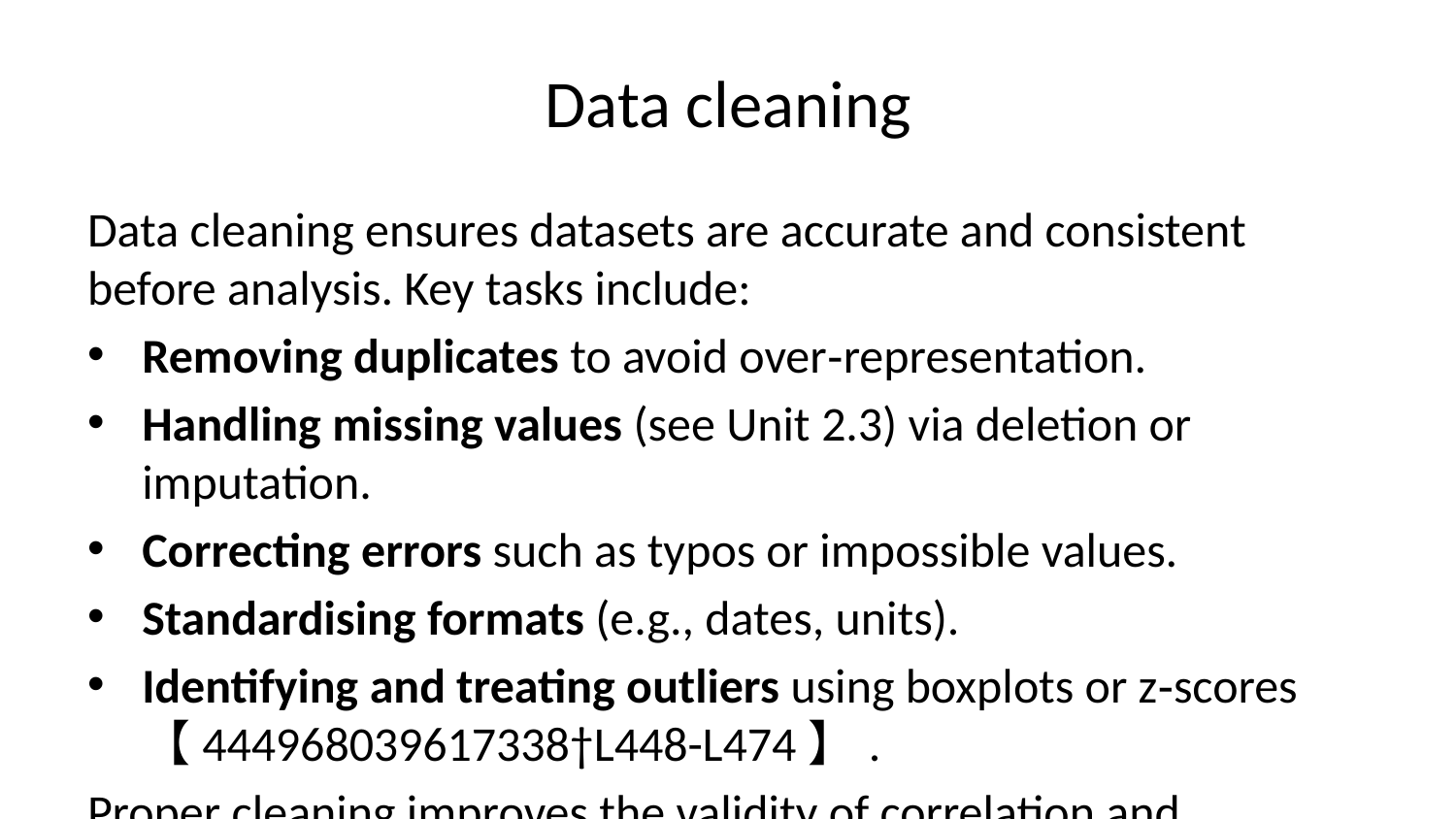

# Data cleaning
Data cleaning ensures datasets are accurate and consistent before analysis. Key tasks include:
Removing duplicates to avoid over‑representation.
Handling missing values (see Unit 2.3) via deletion or imputation.
Correcting errors such as typos or impossible values.
Standardising formats (e.g., dates, units).
Identifying and treating outliers using boxplots or z‑scores【444968039617338†L448-L474】.
Proper cleaning improves the validity of correlation and regression analyses.